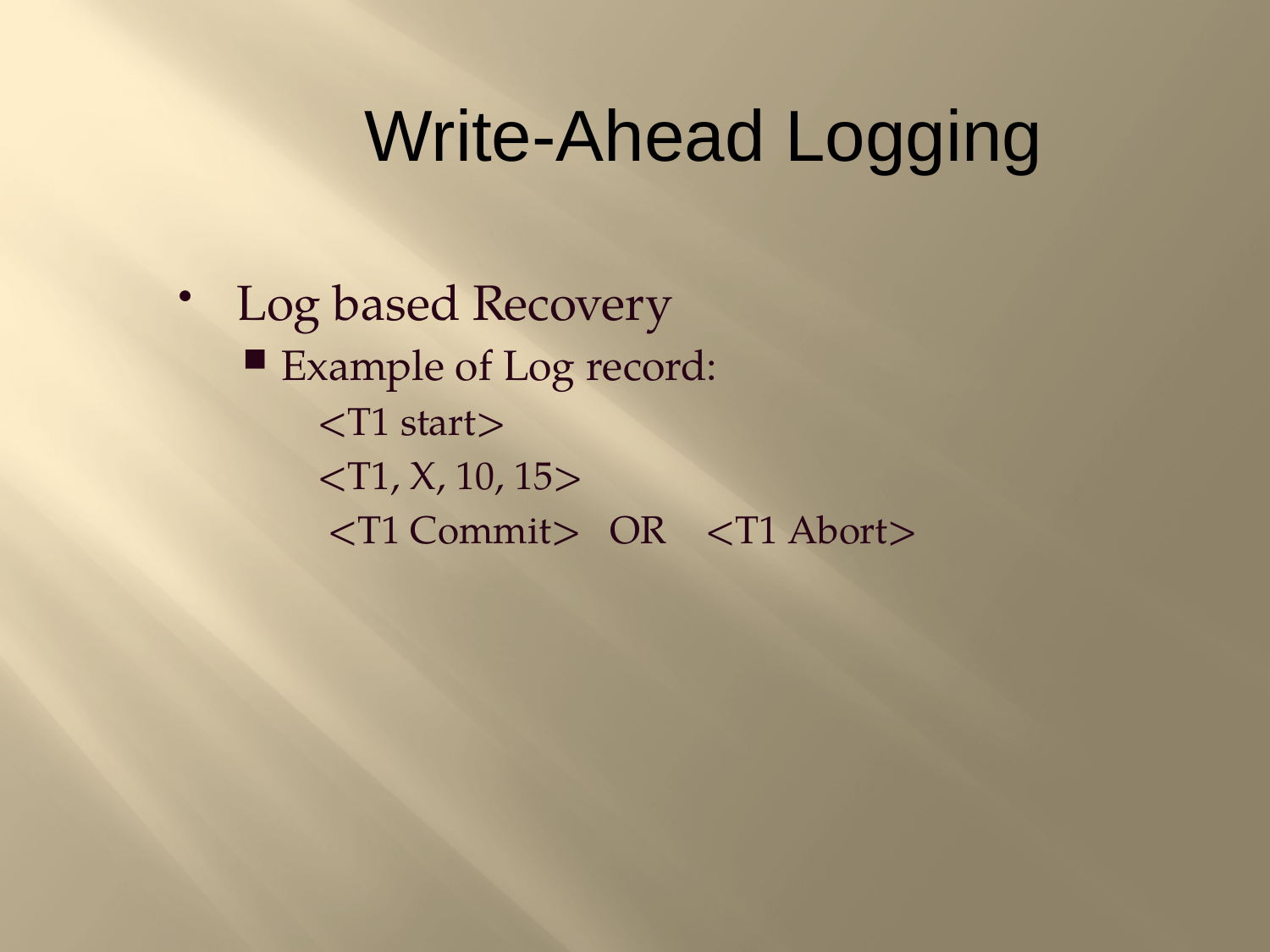

Write-Ahead Logging
Log based Recovery
Example of Log record:
	<T1 start>
	<T1, X, 10, 15>
	 <T1 Commit>   OR    <T1 Abort>